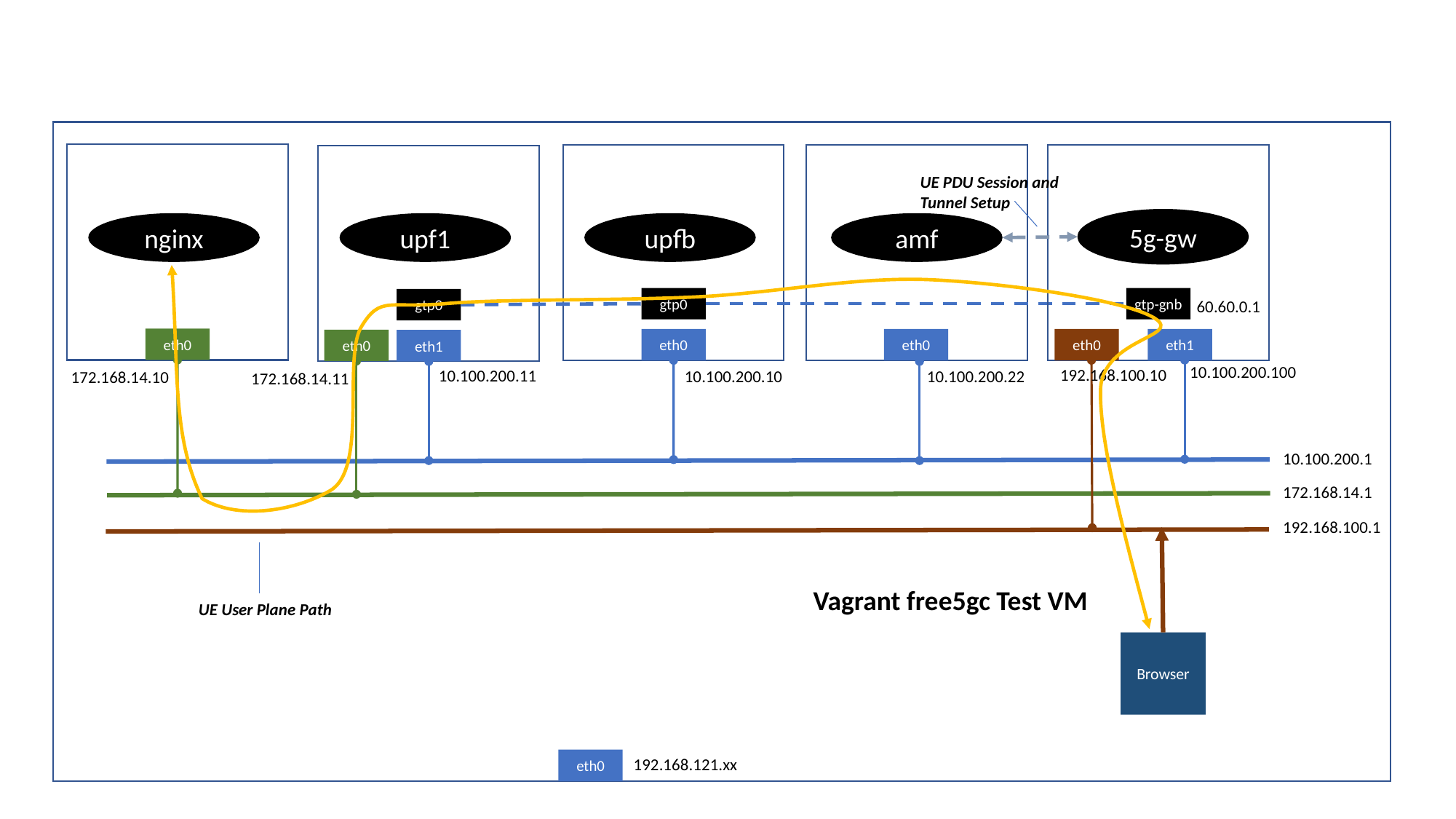

UE PDU Session and Tunnel Setup
5g-gw
nginx
upf1
upfb
amf

gtp0
gtp-gnb
gtp0
60.60.0.1
eth0
eth0
eth1
eth0
eth0
eth0
eth1
10.100.200.100
192.168.100.10
10.100.200.11
10.100.200.10
10.100.200.22
172.168.14.10
172.168.14.11
10.100.200.1
172.168.14.1
192.168.100.1
Vagrant free5gc Test VM
UE User Plane Path
Browser
192.168.121.xx
eth0